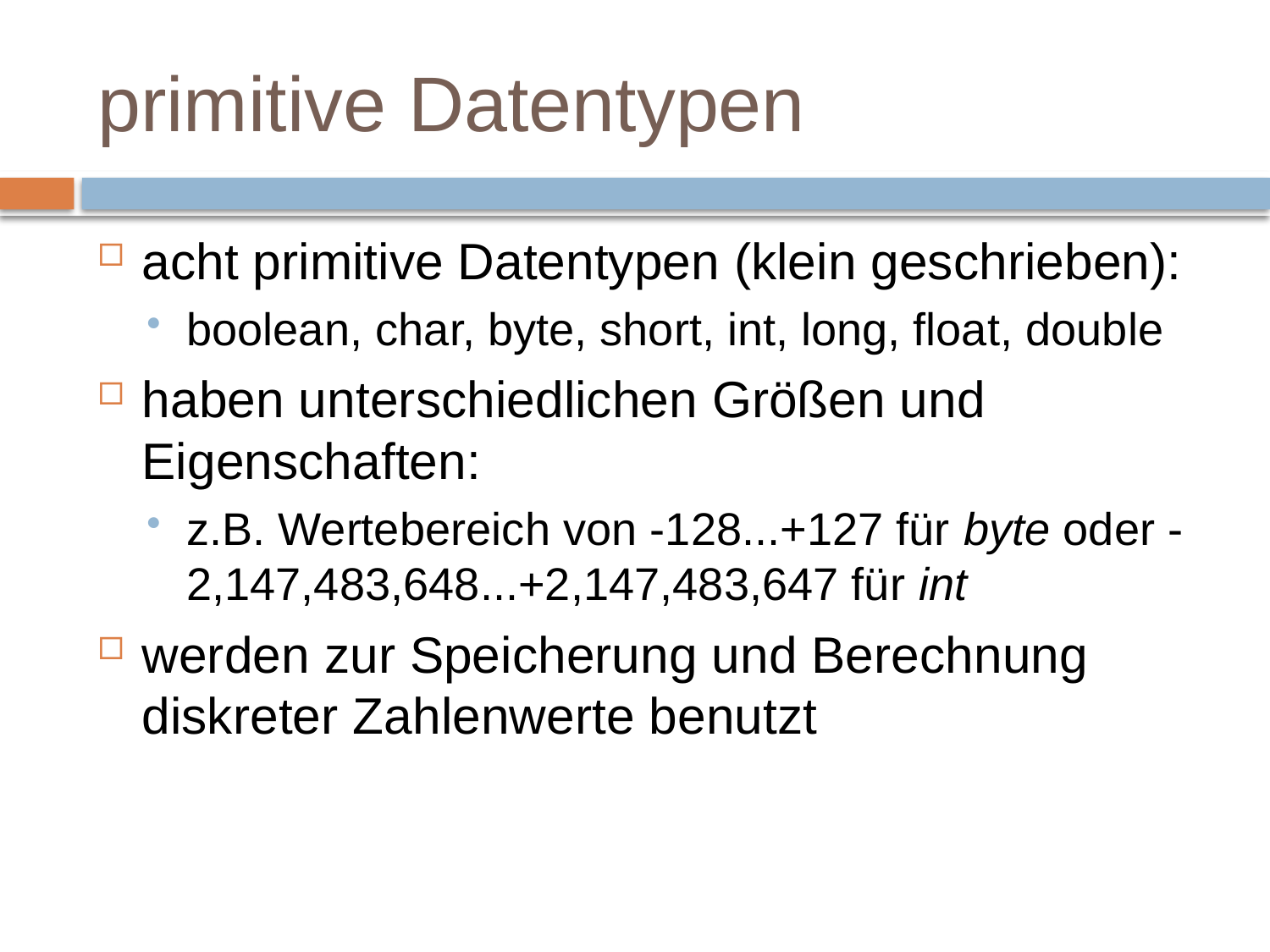

# primitive Datentypen
acht primitive Datentypen (klein geschrieben):
boolean, char, byte, short, int, long, float, double
haben unterschiedlichen Größen und Eigenschaften:
z.B. Wertebereich von -128...+127 für byte oder -2,147,483,648...+2,147,483,647 für int
werden zur Speicherung und Berechnung diskreter Zahlenwerte benutzt